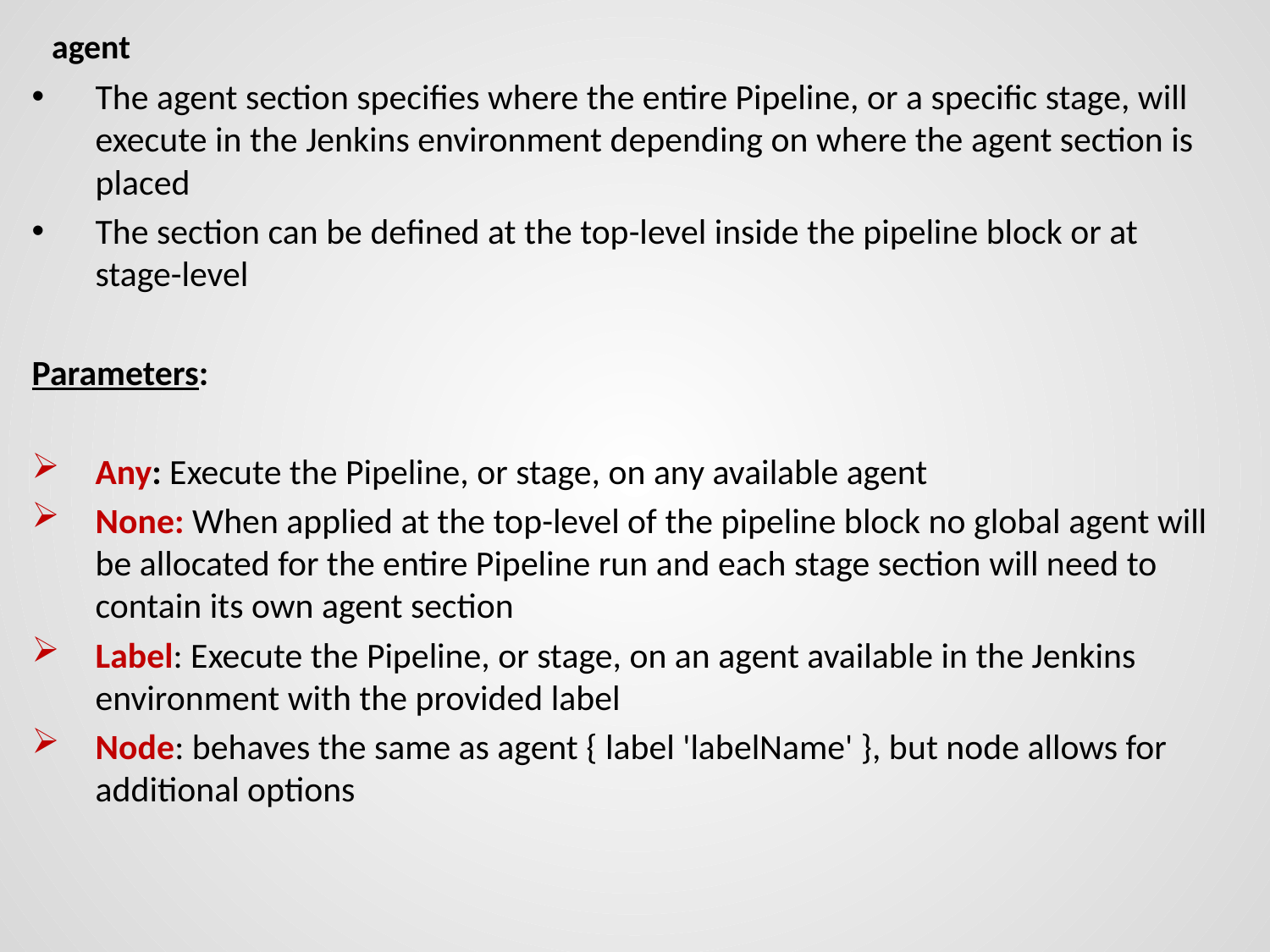

# agent
The agent section specifies where the entire Pipeline, or a specific stage, will execute in the Jenkins environment depending on where the agent section is placed
The section can be defined at the top-level inside the pipeline block or at stage-level

Parameters:

Any: Execute the Pipeline, or stage, on any available agent
None: When applied at the top-level of the pipeline block no global agent will be allocated for the entire Pipeline run and each stage section will need to contain its own agent section
Label: Execute the Pipeline, or stage, on an agent available in the Jenkins environment with the provided label
Node: behaves the same as agent { label 'labelName' }, but node allows for additional options